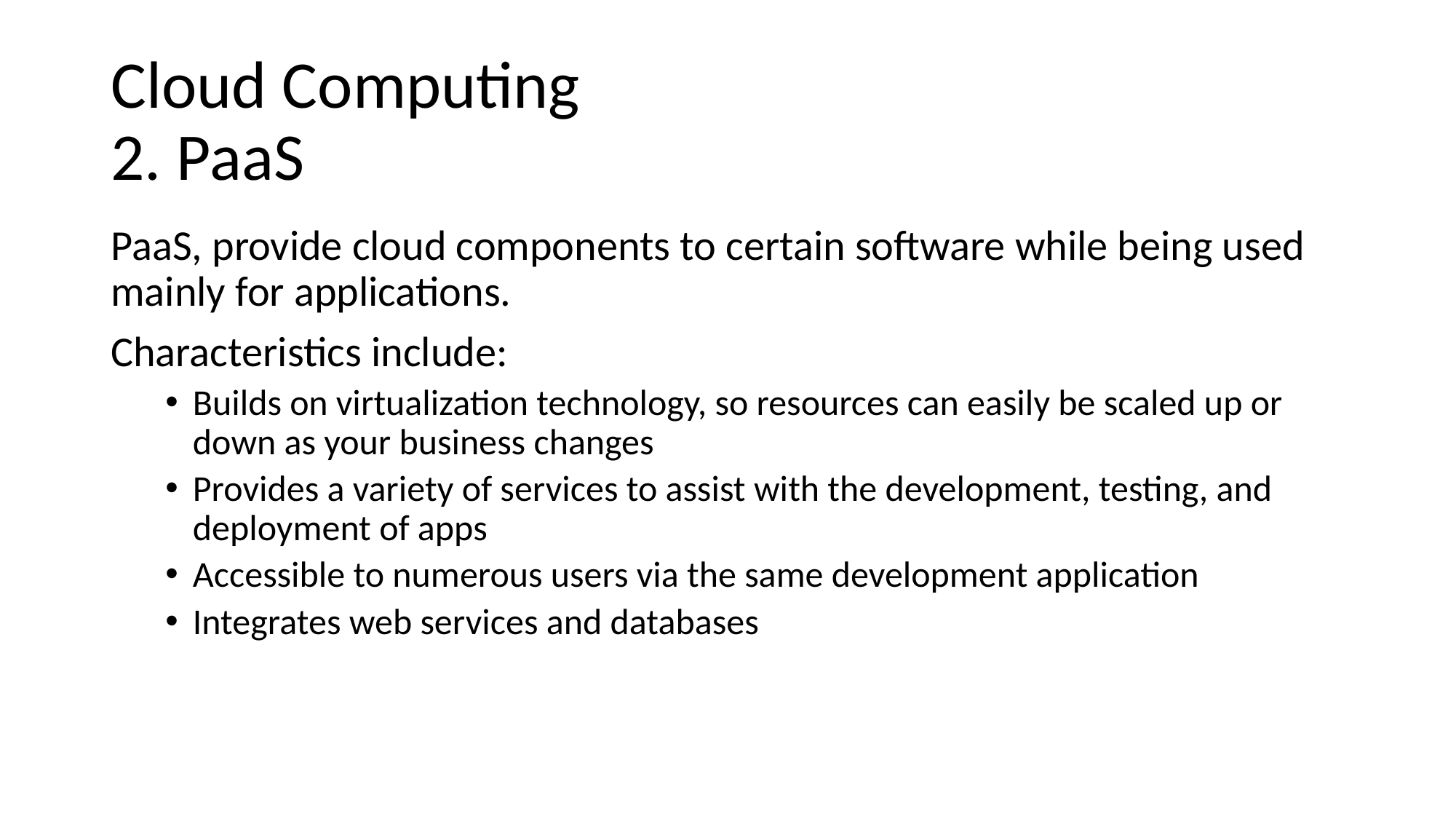

# Cloud Computing 2. PaaS
PaaS, provide cloud components to certain software while being used mainly for applications.
Characteristics include:
Builds on virtualization technology, so resources can easily be scaled up or down as your business changes
Provides a variety of services to assist with the development, testing, and deployment of apps
Accessible to numerous users via the same development application
Integrates web services and databases